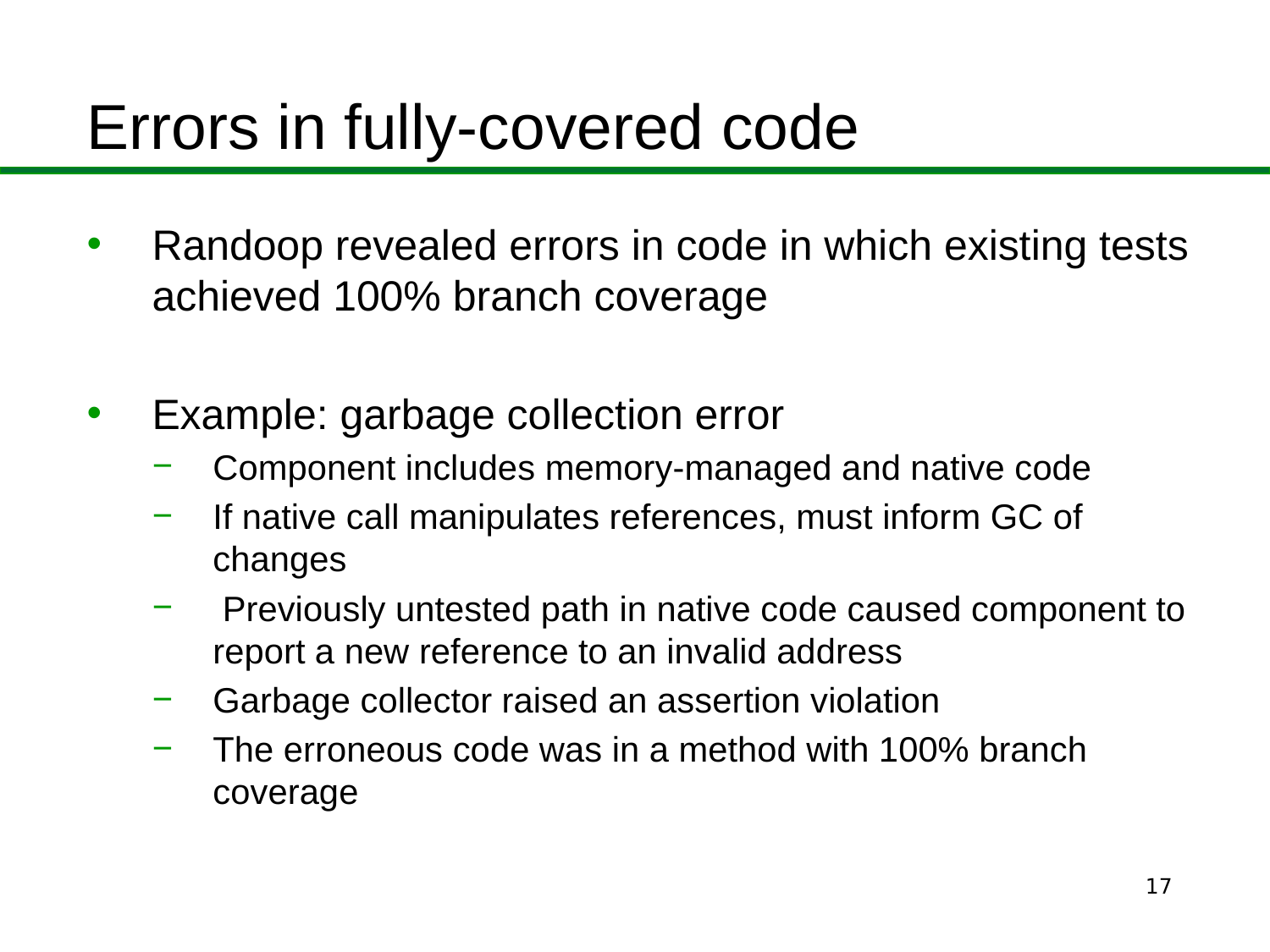

# Errors in fully-covered code
Randoop revealed errors in code in which existing tests achieved 100% branch coverage

Example: garbage collection error
Component includes memory-managed and native code
If native call manipulates references, must inform GC of changes
 Previously untested path in native code caused component to report a new reference to an invalid address
Garbage collector raised an assertion violation
The erroneous code was in a method with 100% branch coverage

17